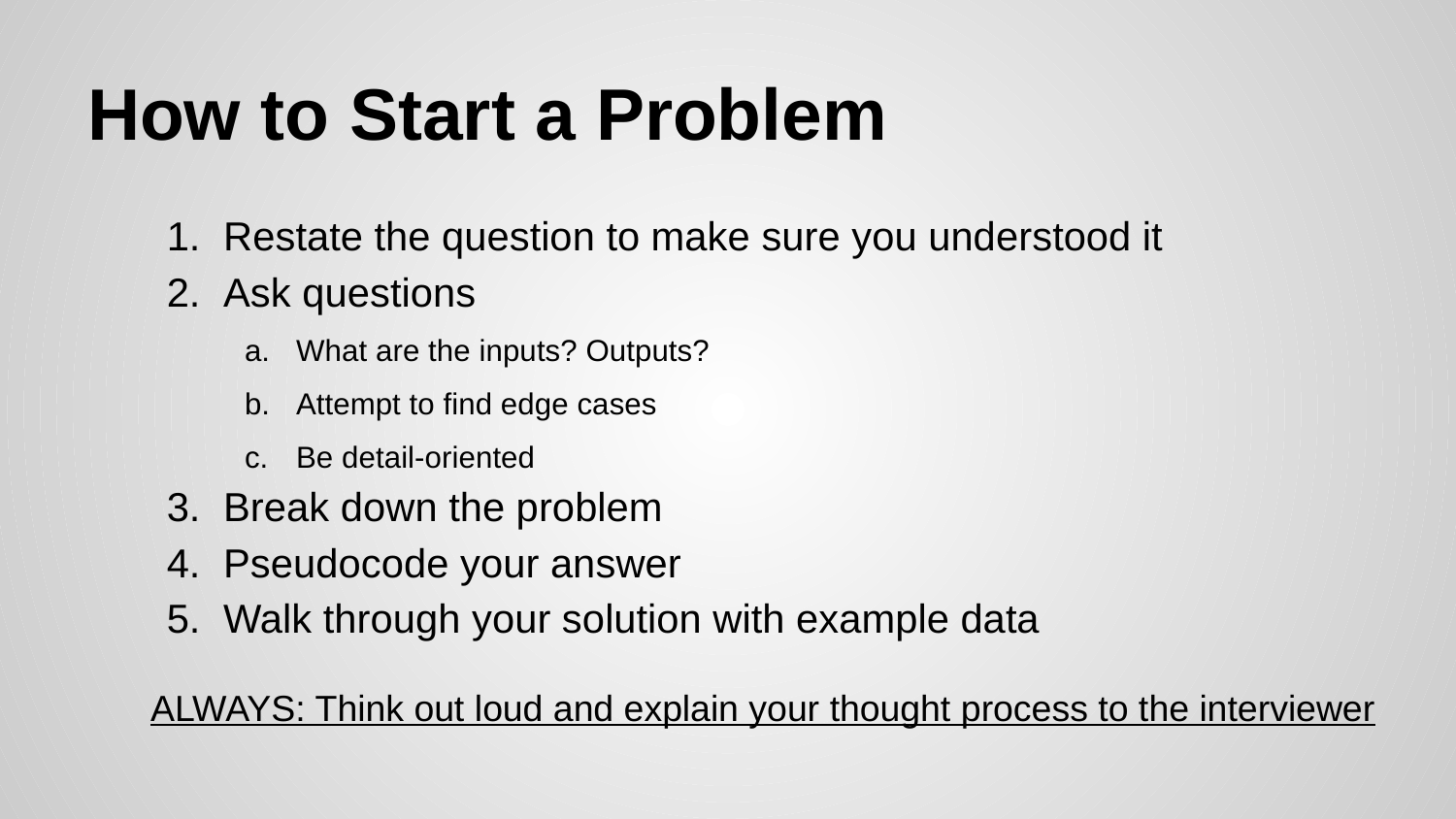

# How to Start a Problem
Restate the question to make sure you understood it
Ask questions
What are the inputs? Outputs?
Attempt to find edge cases
Be detail-oriented
Break down the problem
Pseudocode your answer
Walk through your solution with example data

ALWAYS: Think out loud and explain your thought process to the interviewer